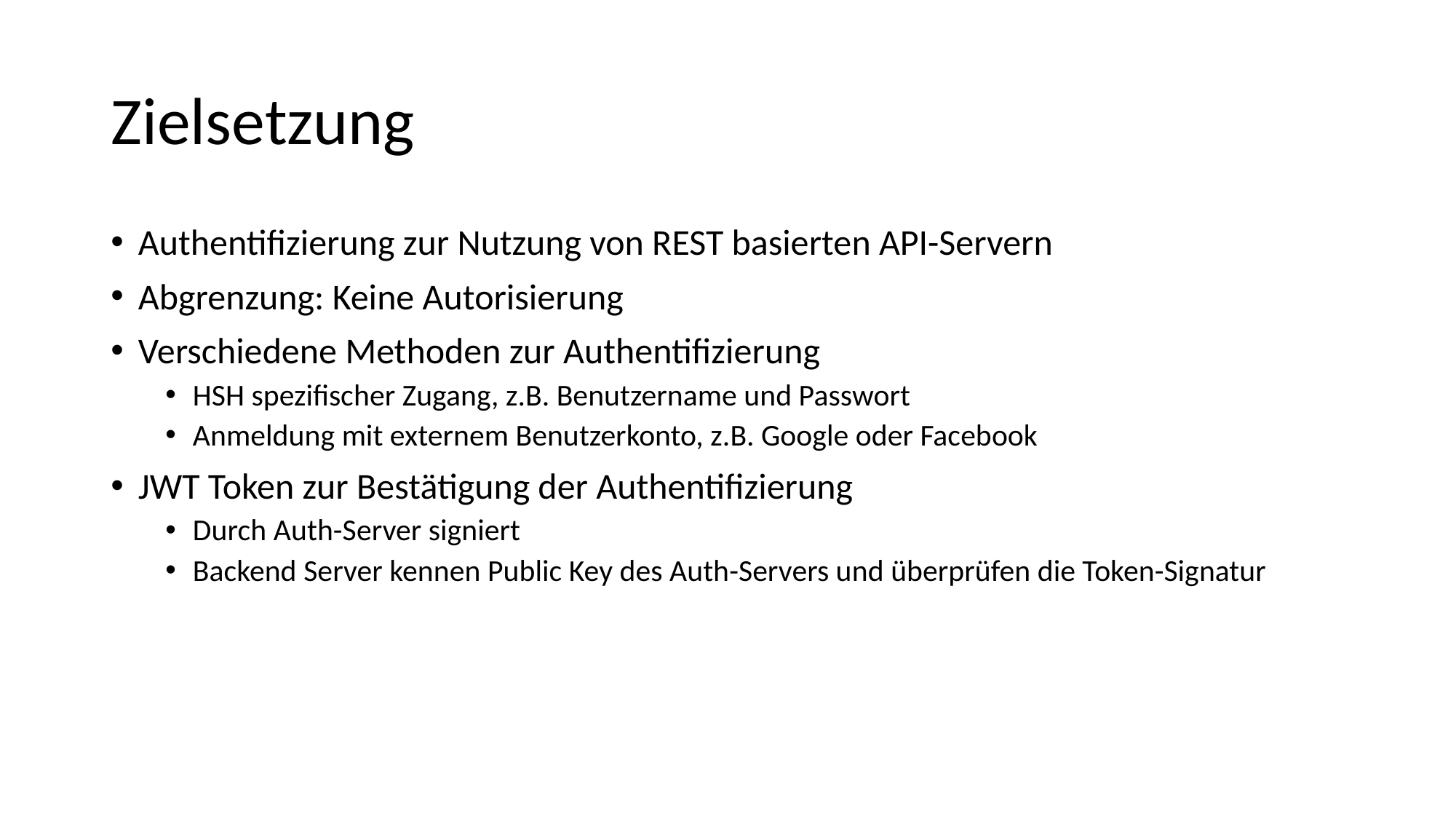

# Zielsetzung
Authentifizierung zur Nutzung von REST basierten API-Servern
Abgrenzung: Keine Autorisierung
Verschiedene Methoden zur Authentifizierung
HSH spezifischer Zugang, z.B. Benutzername und Passwort
Anmeldung mit externem Benutzerkonto, z.B. Google oder Facebook
JWT Token zur Bestätigung der Authentifizierung
Durch Auth-Server signiert
Backend Server kennen Public Key des Auth-Servers und überprüfen die Token-Signatur